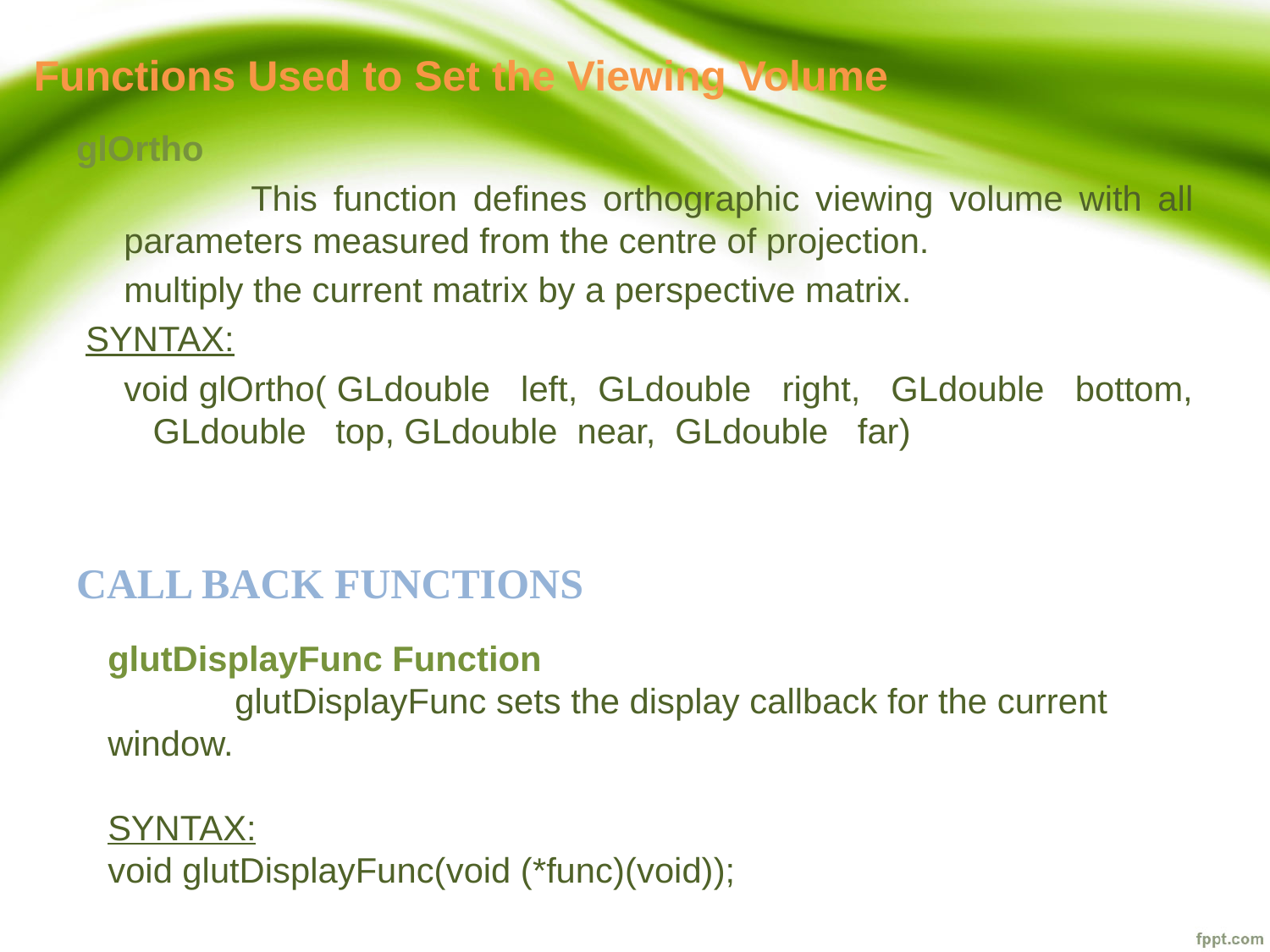

glOrtho
		This function defines orthographic viewing volume with all parameters measured from the centre of projection.
	multiply the current matrix by a perspective matrix.
 SYNTAX:
	void glOrtho( GLdouble   left,  GLdouble   right,   GLdouble   bottom,    GLdouble   top, GLdouble  near,  GLdouble   far)

Functions Used to Set the Viewing Volume
# CALL BACK FUNCTIONS
glutDisplayFunc Function
	glutDisplayFunc sets the display callback for the current window.

SYNTAX:
void glutDisplayFunc(void (*func)(void));